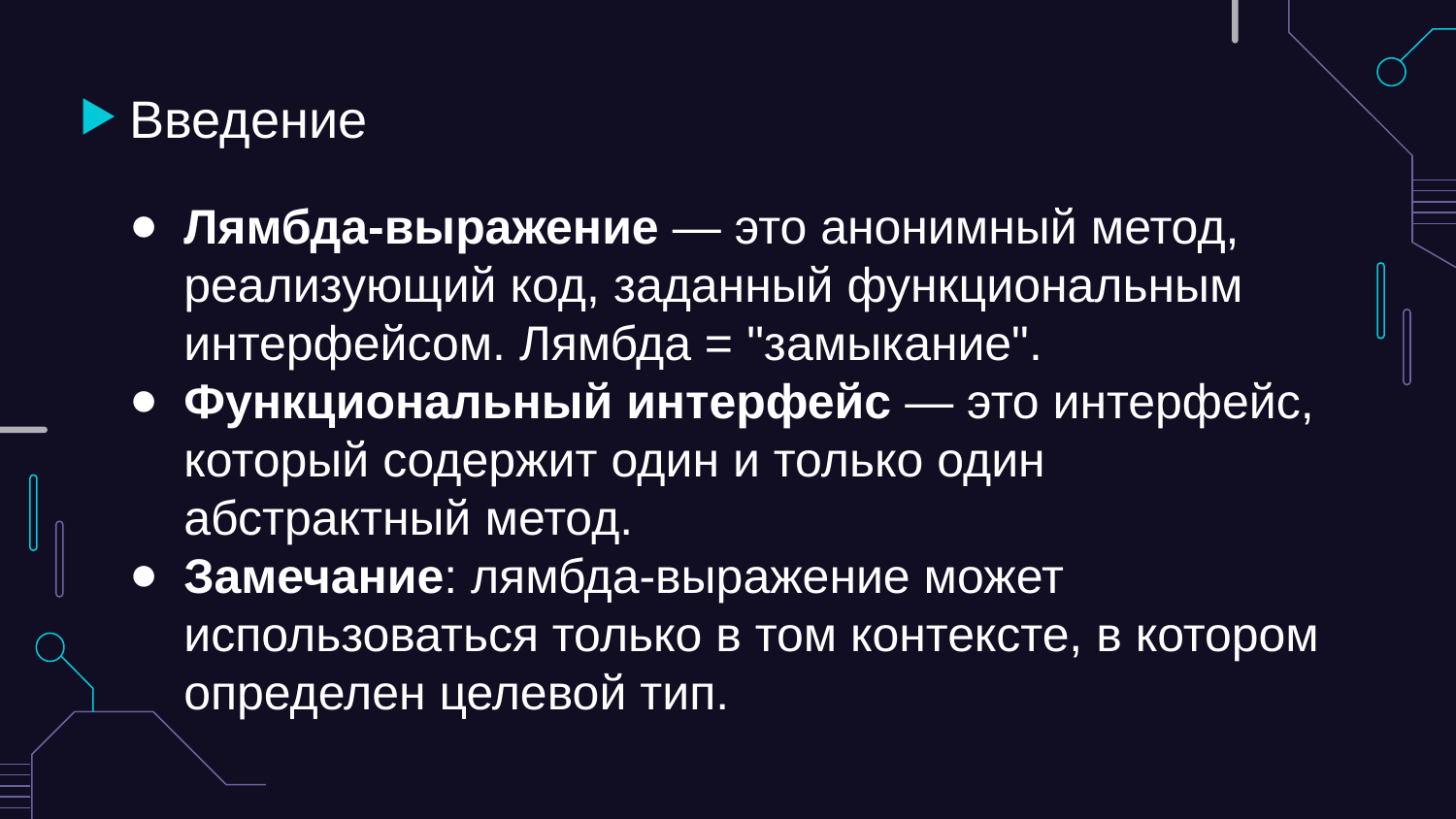

# Введение
Лямбда-выражение — это анонимный метод, реализующий код, заданный функциональным интерфейсом. Лямбда = "замыкание".
Функциональный интерфейс — это интерфейс, который содержит один и только один абстрактный метод.
Замечание: лямбда-выражение может использоваться только в том контексте, в котором определен целевой тип.